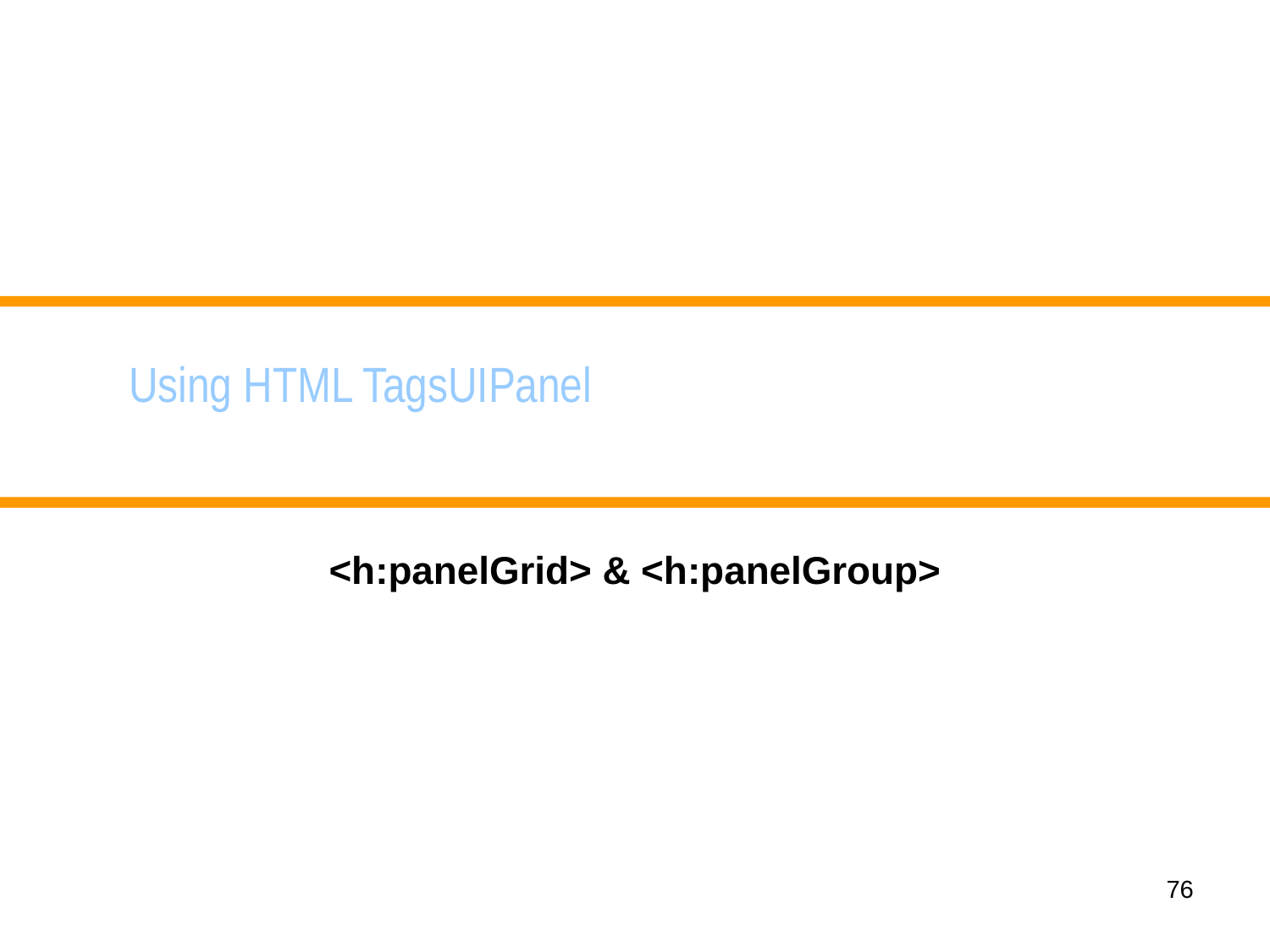

# Using HTML TagsUIPanel
<h:panelGrid> & <h:panelGroup>
76